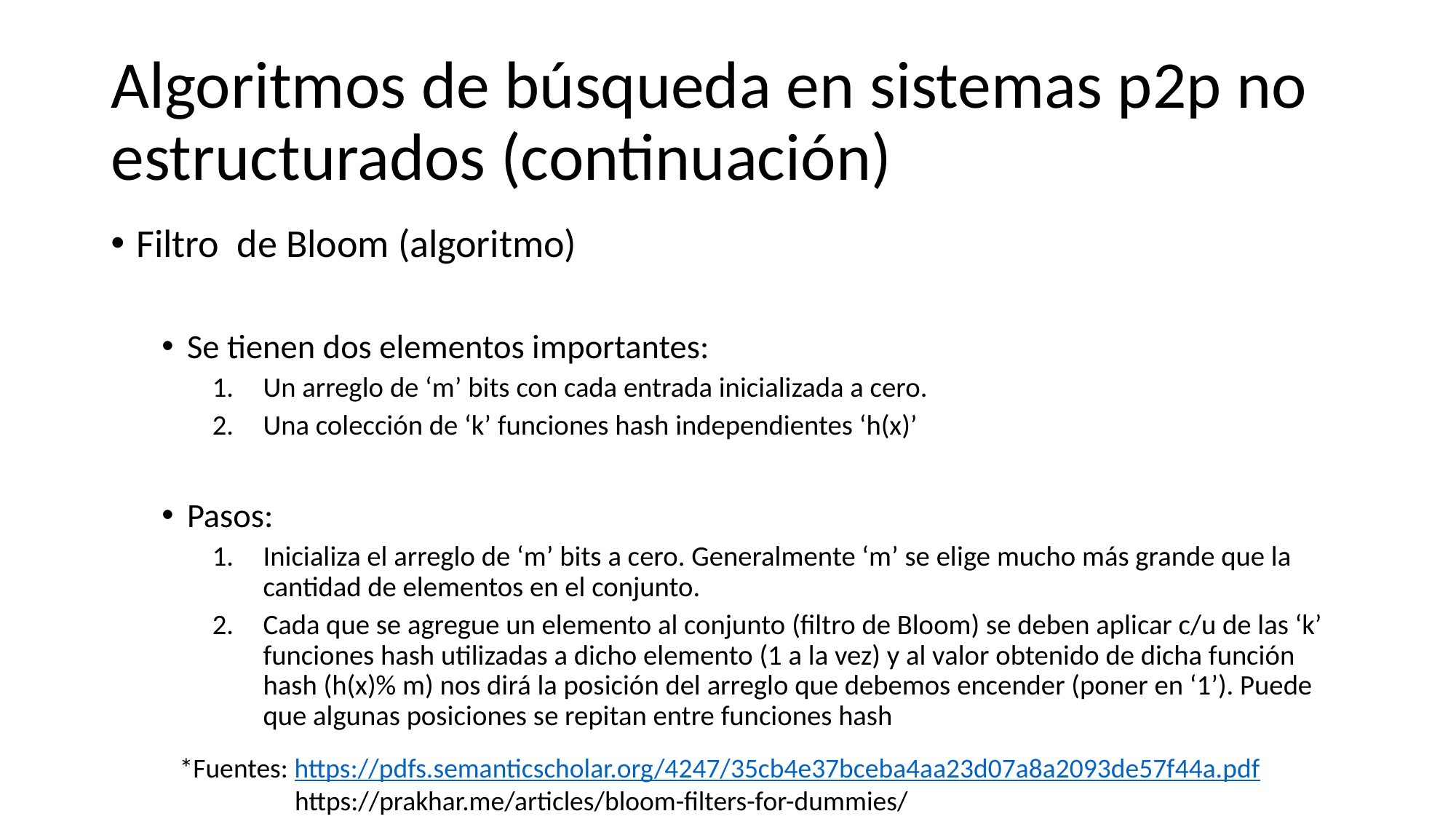

# Algoritmos de búsqueda en sistemas p2p no estructurados (continuación)
Filtro  de Bloom (algoritmo)

Se tienen dos elementos importantes:
Un arreglo de ‘m’ bits con cada entrada inicializada a cero.
Una colección de ‘k’ funciones hash independientes ‘h(x)’

Pasos:
Inicializa el arreglo de ‘m’ bits a cero. Generalmente ‘m’ se elige mucho más grande que la cantidad de elementos en el conjunto.
Cada que se agregue un elemento al conjunto (filtro de Bloom) se deben aplicar c/u de las ‘k’ funciones hash utilizadas a dicho elemento (1 a la vez) y al valor obtenido de dicha función hash (h(x)% m) nos dirá la posición del arreglo que debemos encender (poner en ‘1’). Puede que algunas posiciones se repitan entre funciones hash

*Fuentes: https://pdfs.semanticscholar.org/4247/35cb4e37bceba4aa23d07a8a2093de57f44a.pdf
	 https://prakhar.me/articles/bloom-filters-for-dummies/